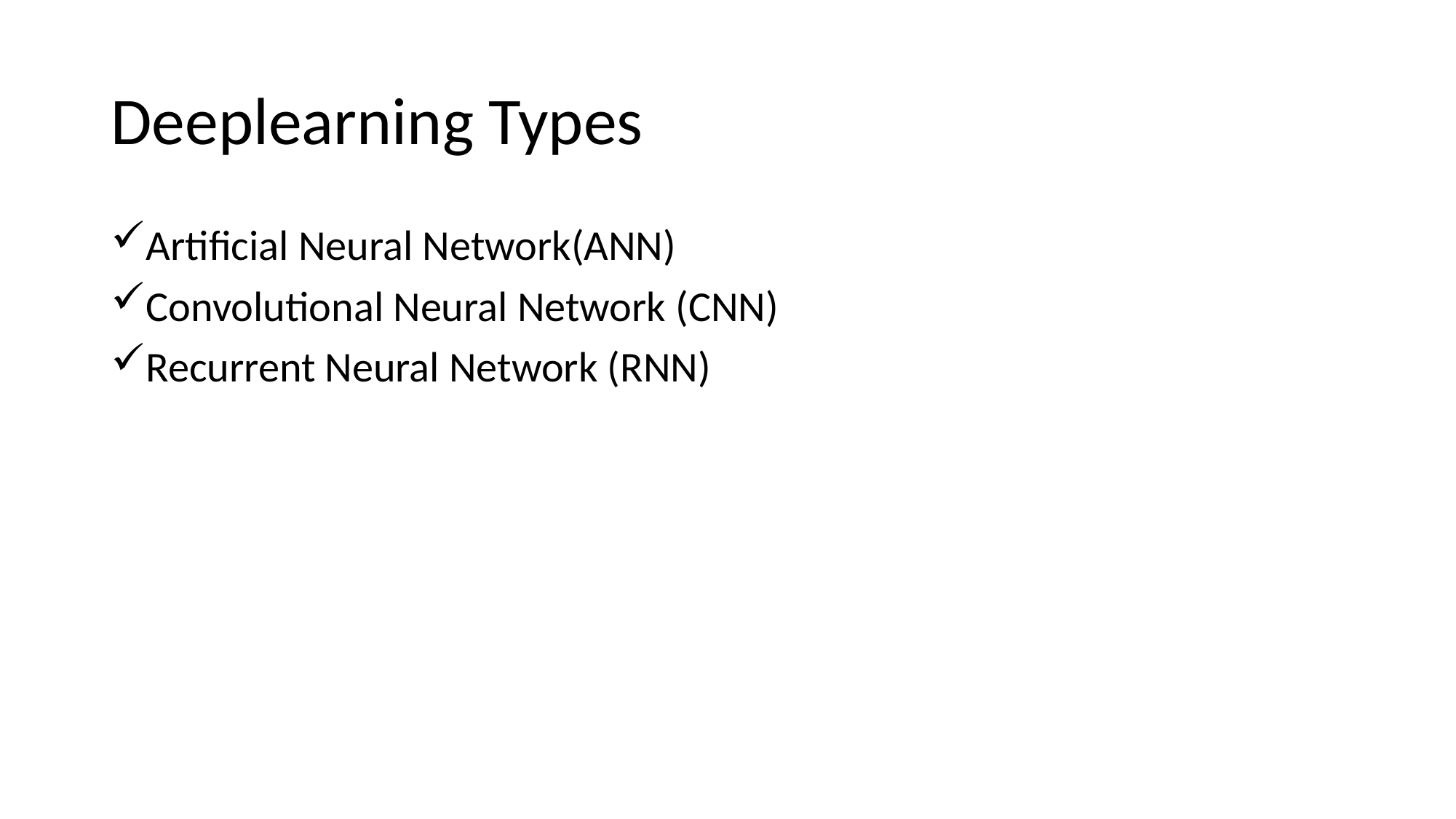

# Deeplearning Types
Artificial Neural Network(ANN)
Convolutional Neural Network (CNN)
Recurrent Neural Network (RNN)